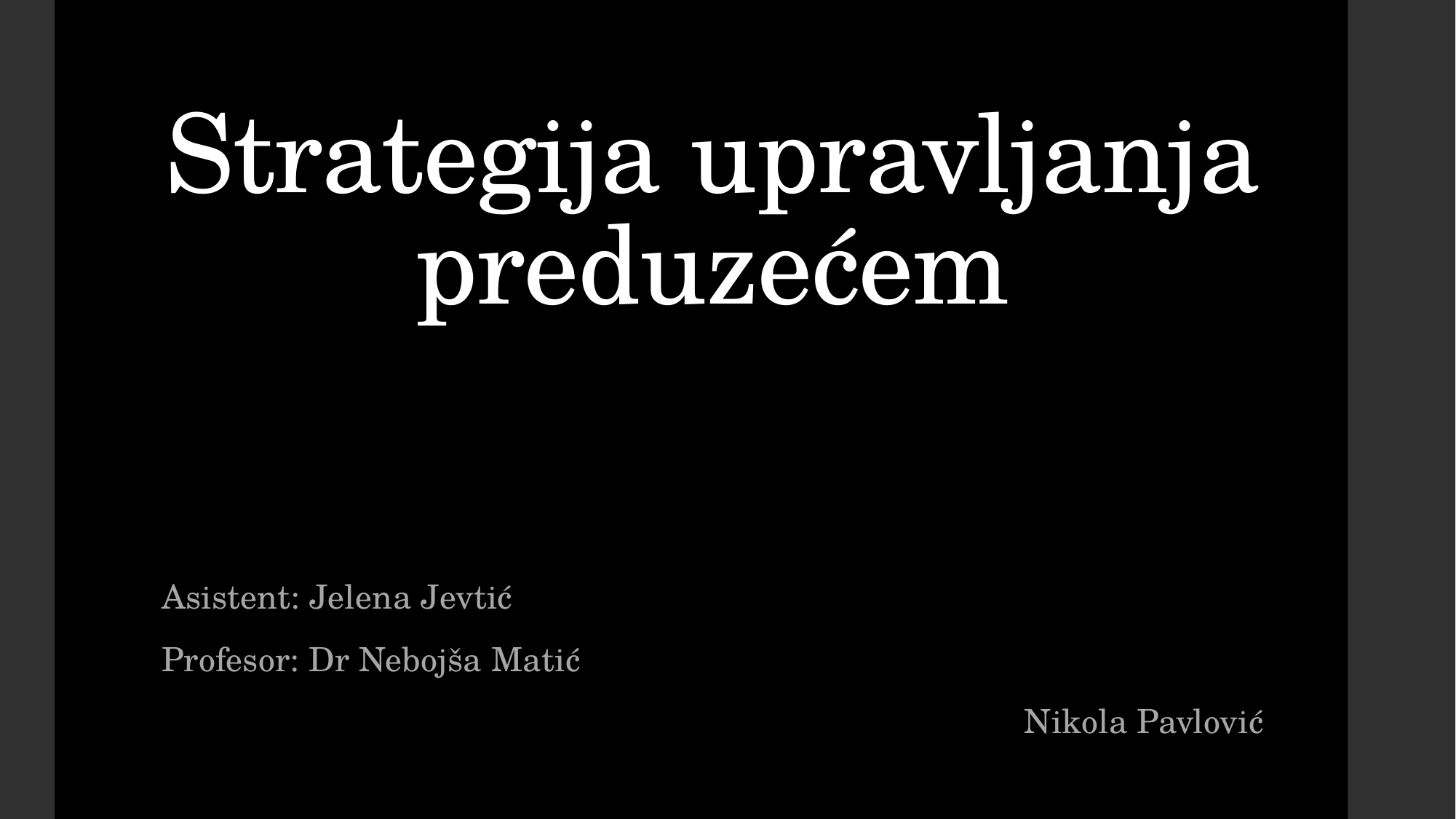

# Strategija upravljanja preduzećem
Asistent: Jelena Jevtić
Profesor: Dr Nebojša Matić
Nikola Pavlović